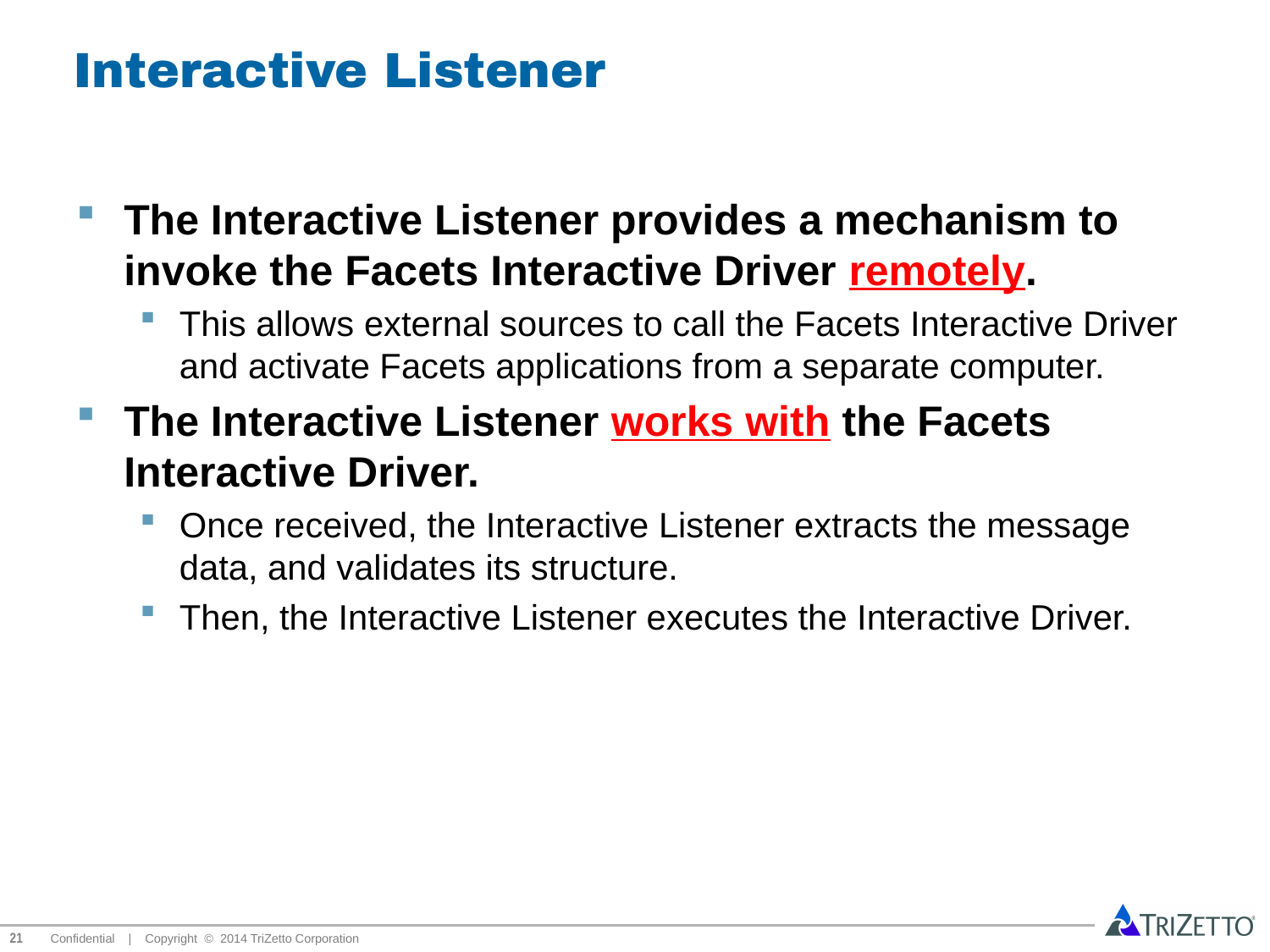

# Interactive Listener
The Interactive Listener provides a mechanism to invoke the Facets Interactive Driver remotely.
This allows external sources to call the Facets Interactive Driver and activate Facets applications from a separate computer.
The Interactive Listener works with the Facets Interactive Driver.
Once received, the Interactive Listener extracts the message data, and validates its structure.
Then, the Interactive Listener executes the Interactive Driver.